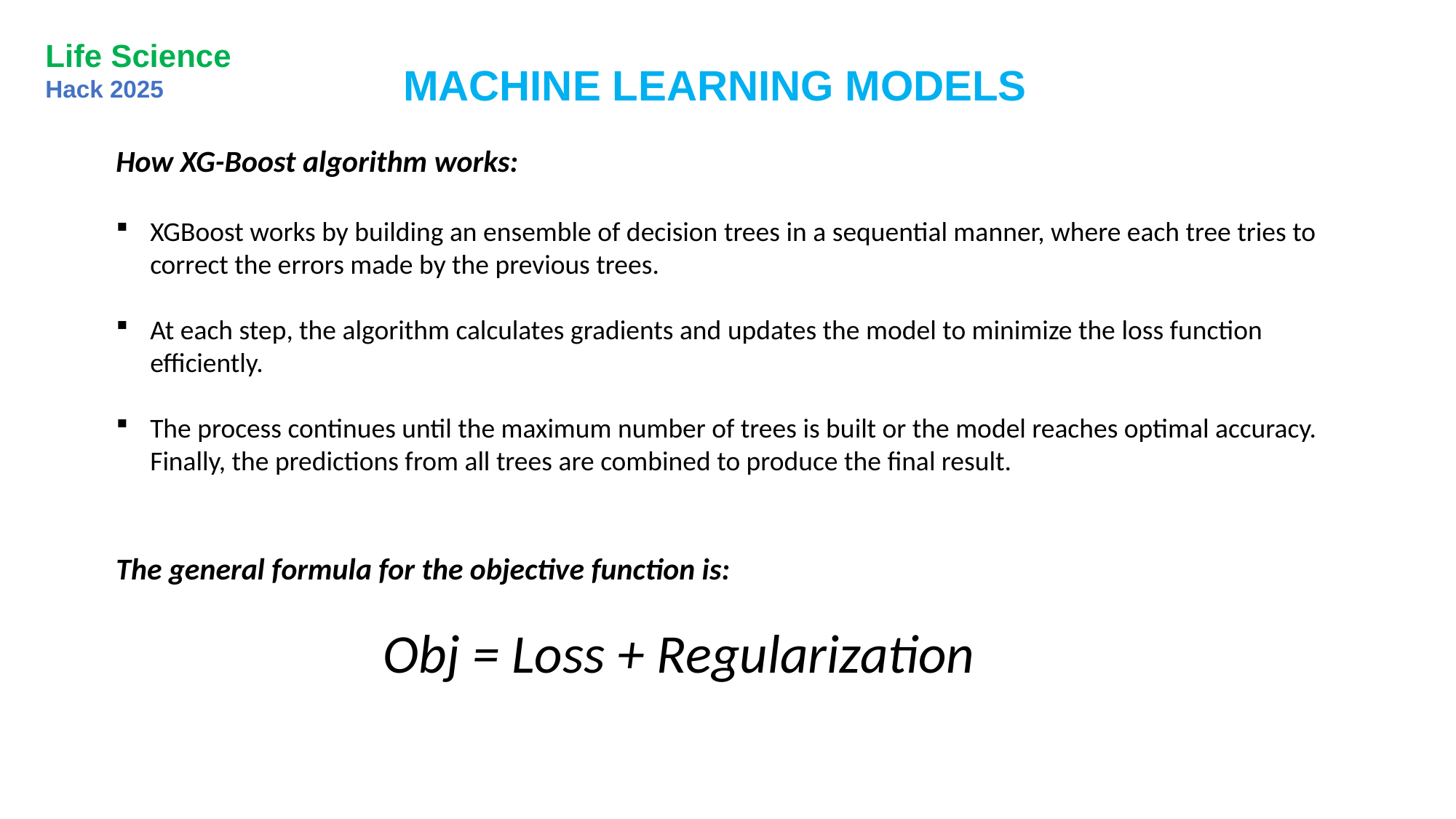

Life Science
Hack 2025
MACHINE LEARNING MODELS
How XG-Boost algorithm works:

XGBoost works by building an ensemble of decision trees in a sequential manner, where each tree tries to correct the errors made by the previous trees.

At each step, the algorithm calculates gradients and updates the model to minimize the loss function efficiently.

The process continues until the maximum number of trees is built or the model reaches optimal accuracy. Finally, the predictions from all trees are combined to produce the final result.

The general formula for the objective function is:

Obj = Loss + Regularization